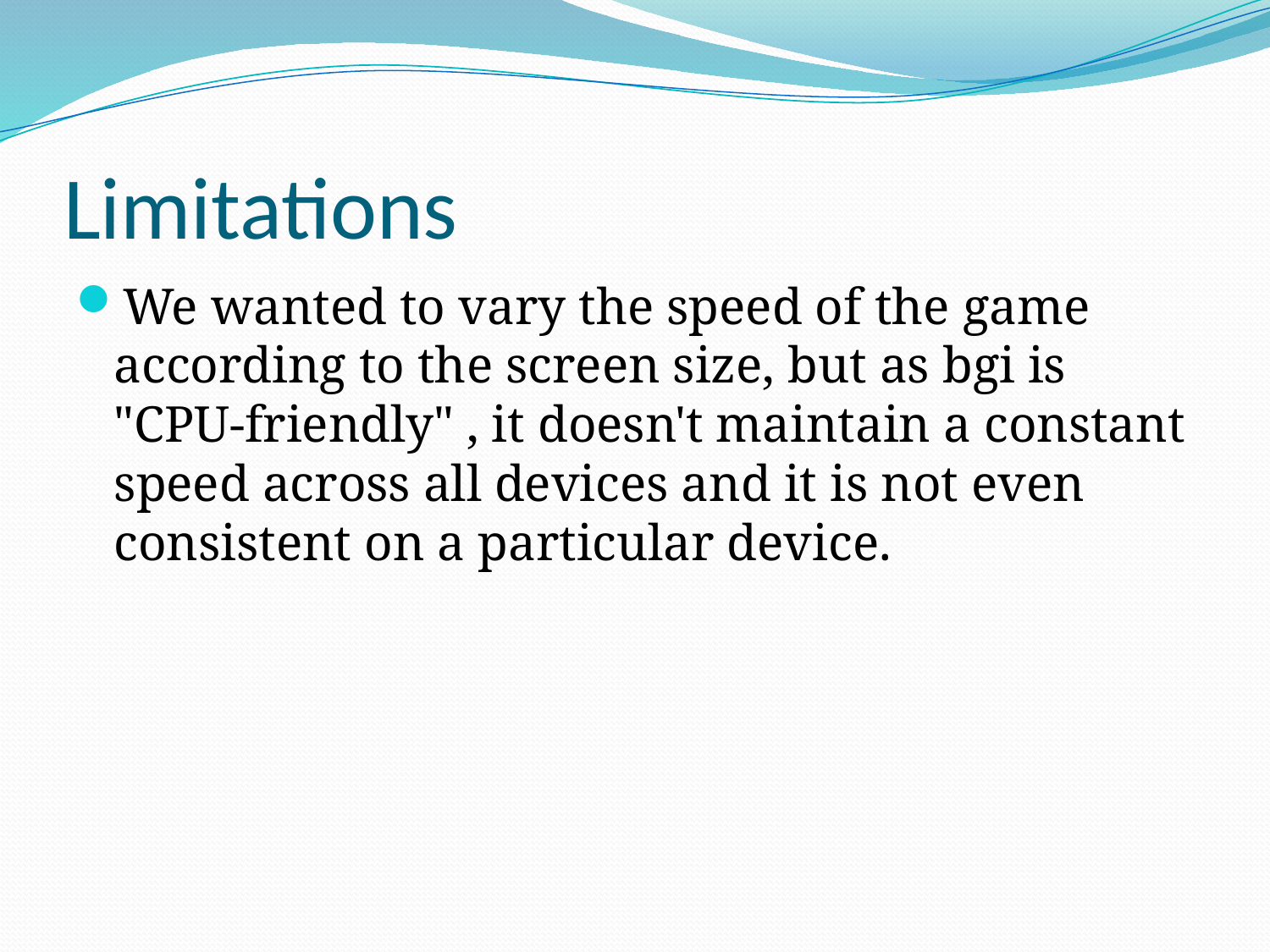

# Limitations
We wanted to vary the speed of the game according to the screen size, but as bgi is "CPU-friendly" , it doesn't maintain a constant speed across all devices and it is not even consistent on a particular device.